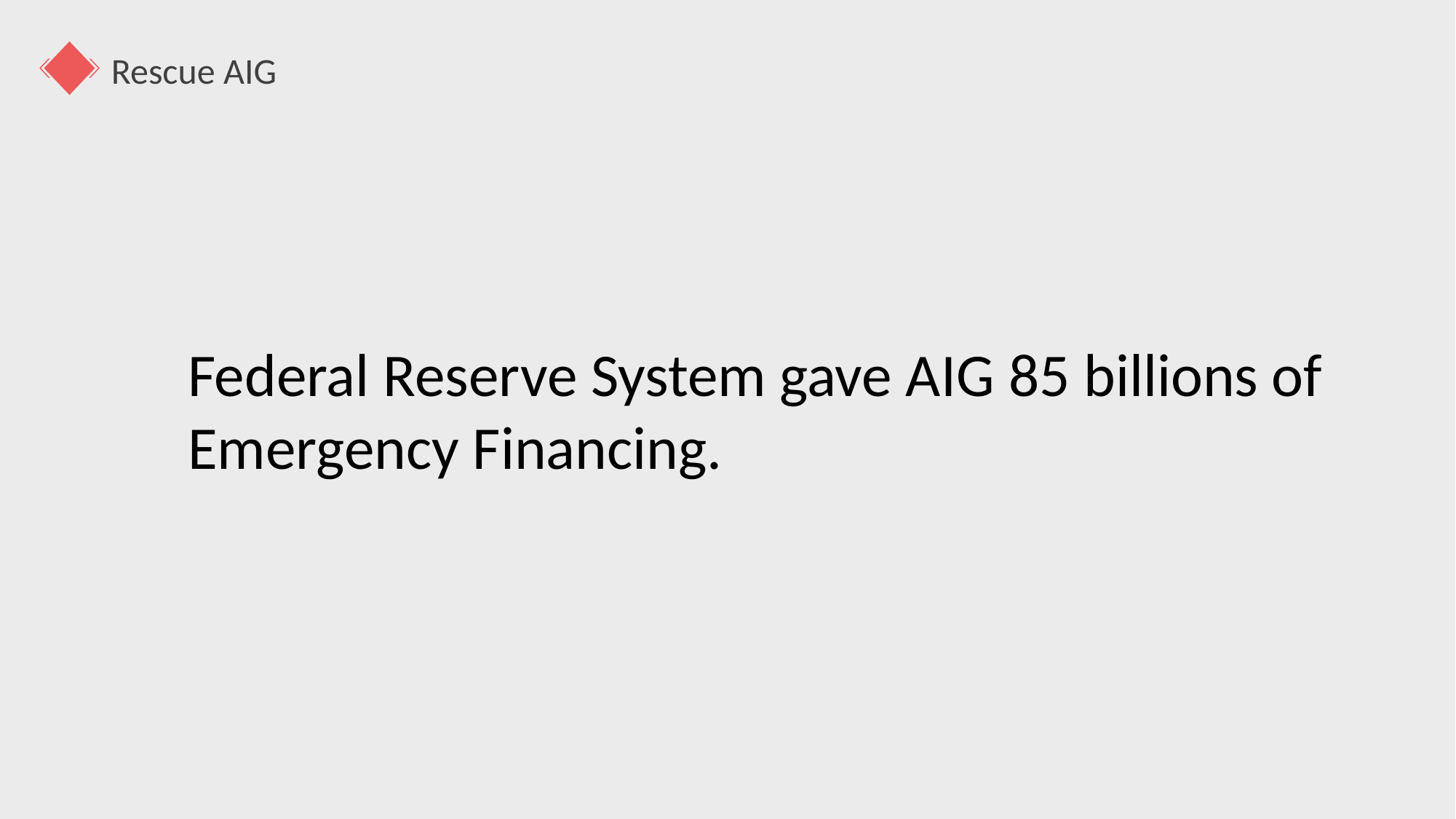

Rescue AIG
Federal Reserve System gave AIG 85 billions of  Emergency Financing.